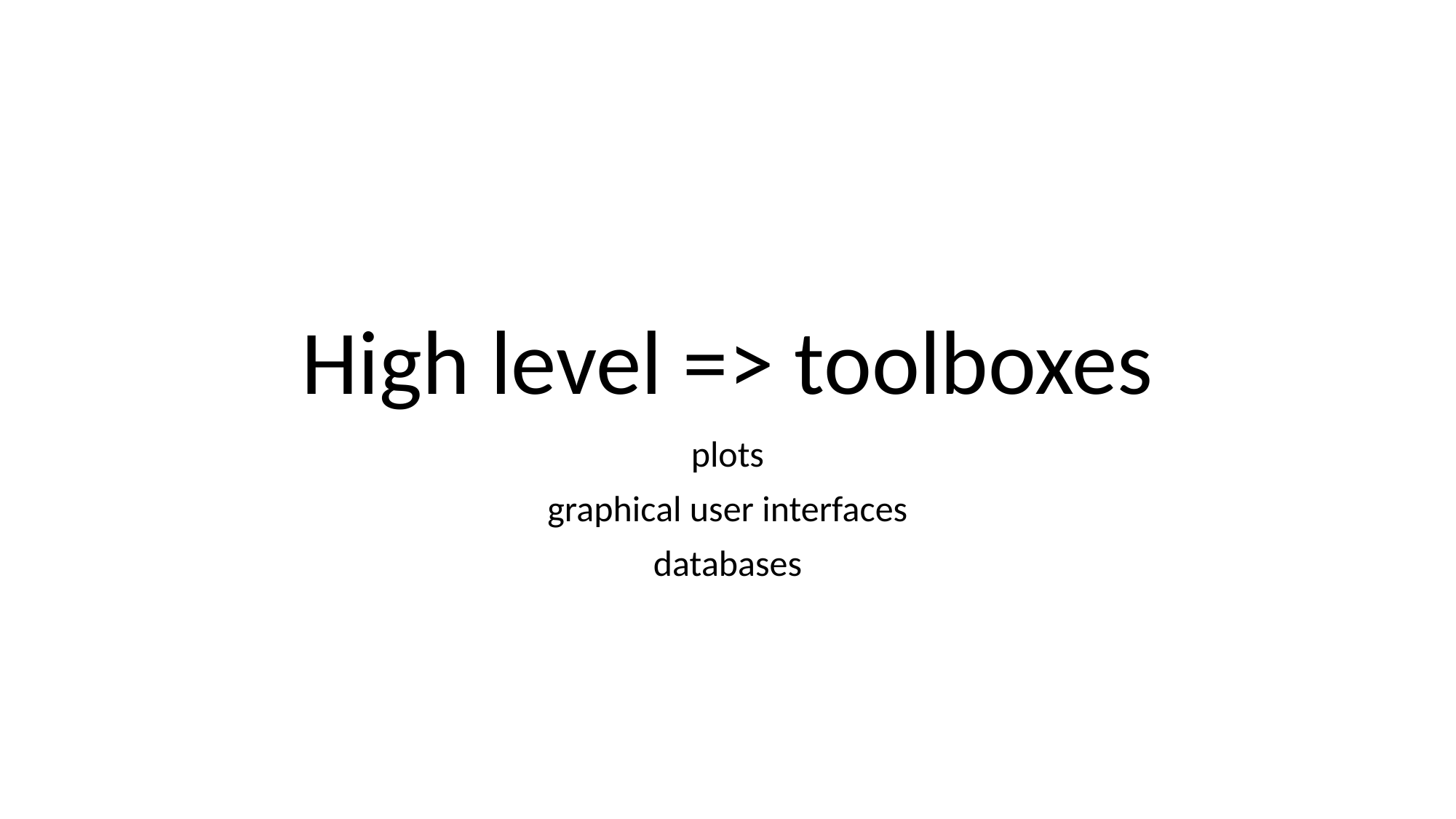

# High level => toolboxes
plots
graphical user interfaces
databases